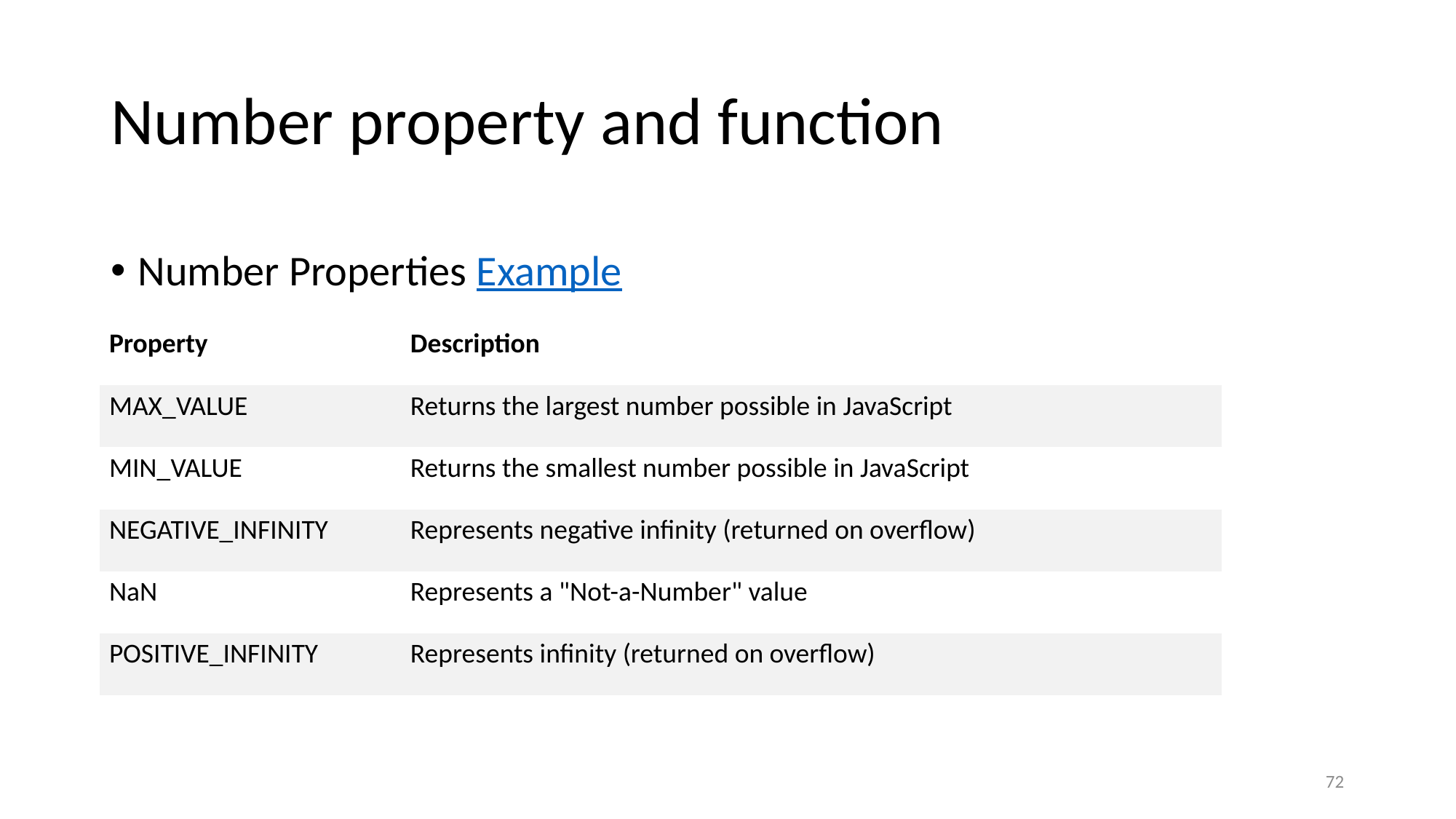

# Number property and function
Number Properties Example

| Property | Description |
| --- | --- |
| MAX\_VALUE | Returns the largest number possible in JavaScript |
| MIN\_VALUE | Returns the smallest number possible in JavaScript |
| NEGATIVE\_INFINITY | Represents negative infinity (returned on overflow) |
| NaN | Represents a "Not-a-Number" value |
| POSITIVE\_INFINITY | Represents infinity (returned on overflow) |
72